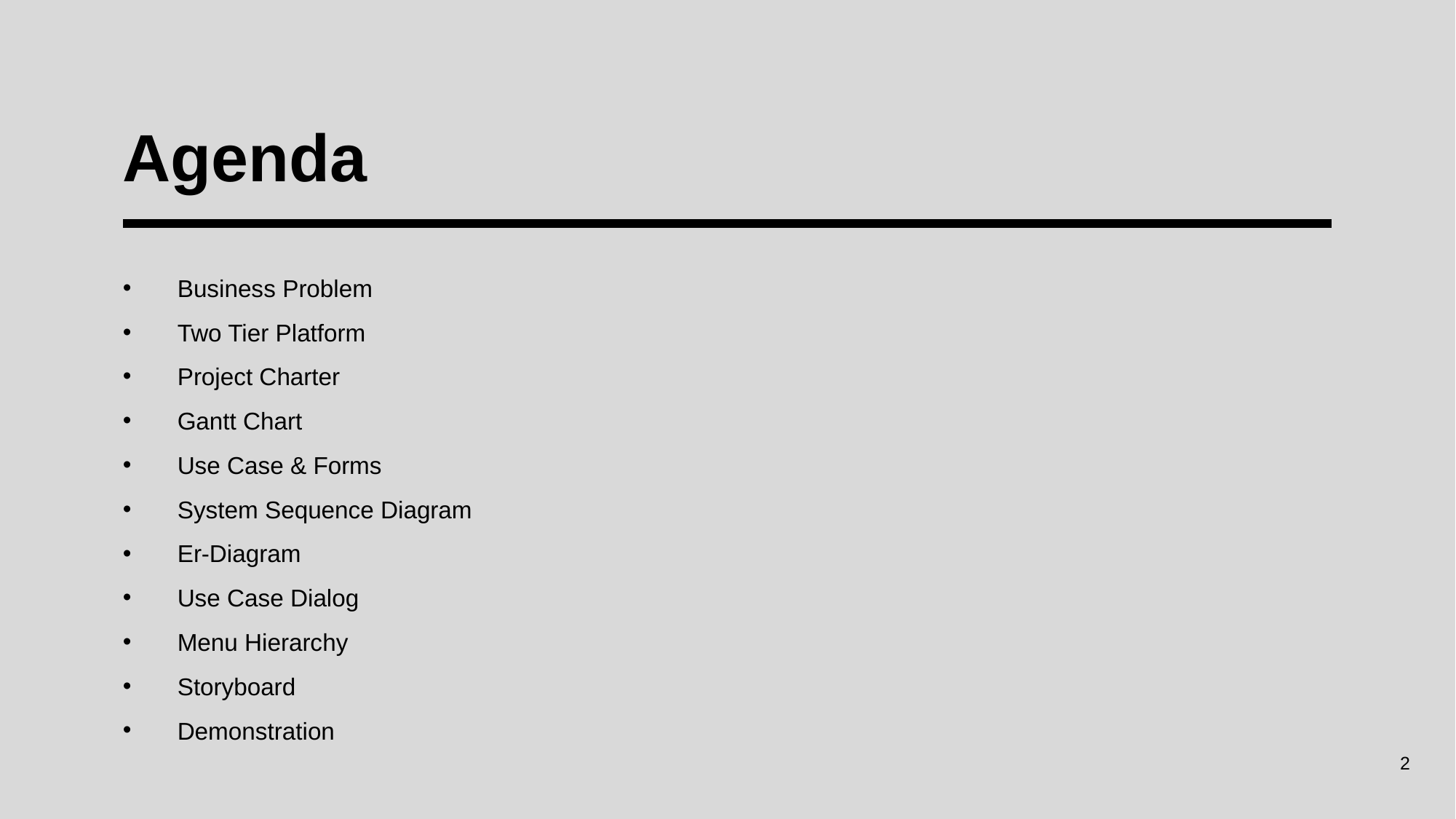

# Agenda
Business Problem
Two Tier Platform
Project Charter
Gantt Chart
Use Case & Forms
System Sequence Diagram
Er-Diagram
Use Case Dialog
Menu Hierarchy
Storyboard
Demonstration

2